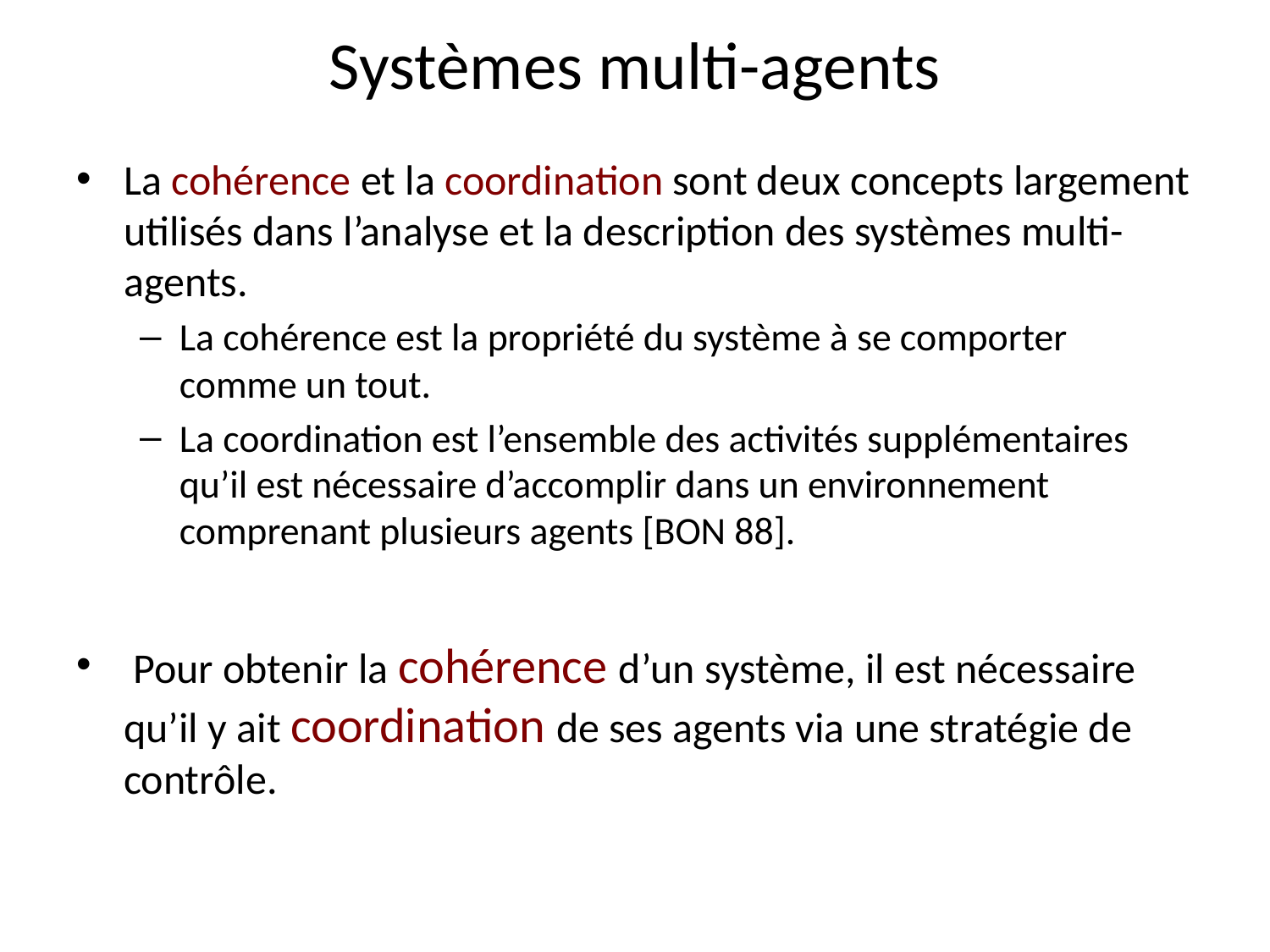

# Systèmes multi-agents
La cohérence et la coordination sont deux concepts largement utilisés dans l’analyse et la description des systèmes multi-agents.
La cohérence est la propriété du système à se comporter comme un tout.
La coordination est l’ensemble des activités supplémentaires qu’il est nécessaire d’accomplir dans un environnement comprenant plusieurs agents [BON 88].

 Pour obtenir la cohérence d’un système, il est nécessaire qu’il y ait coordination de ses agents via une stratégie de contrôle.